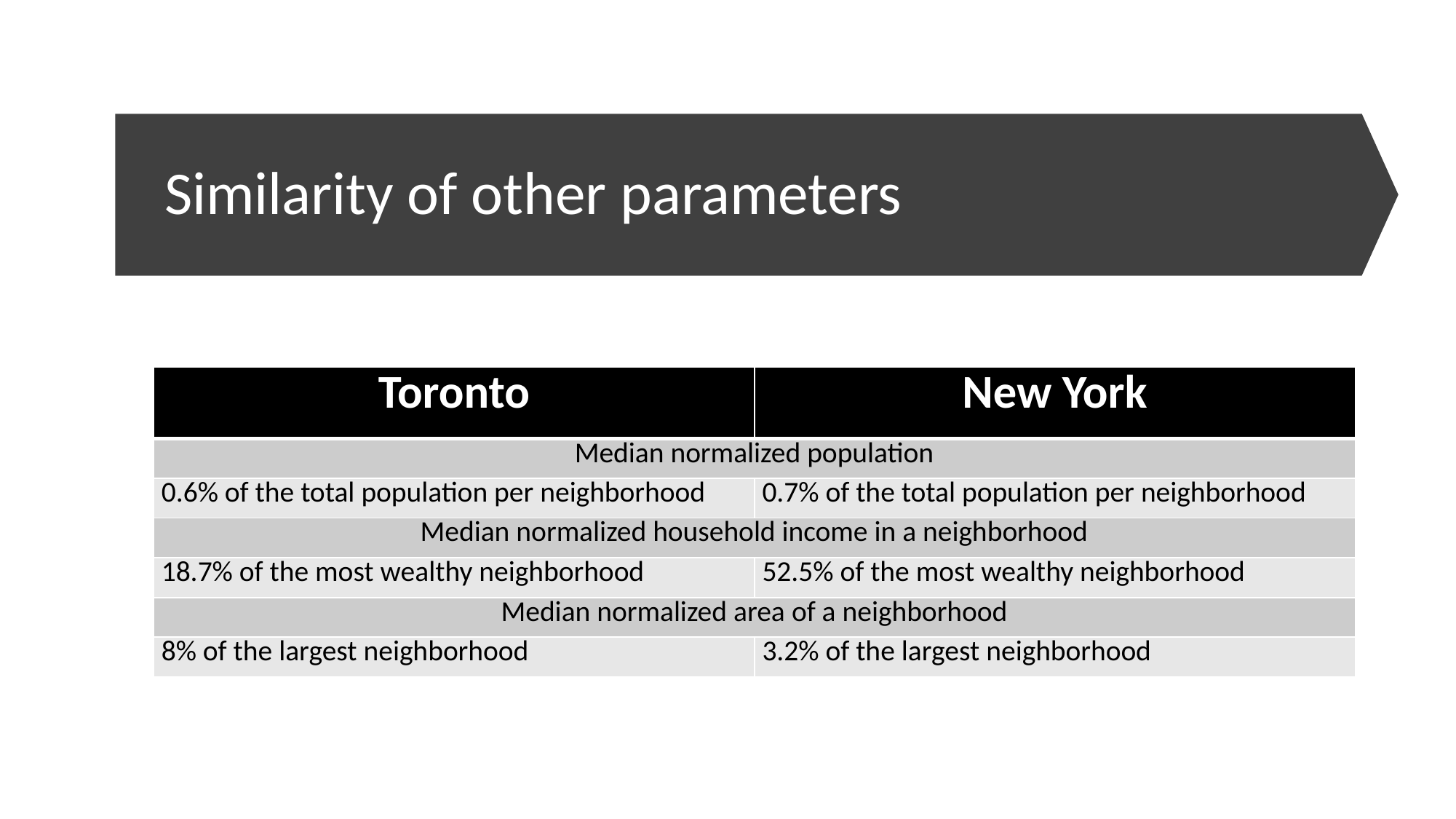

# Similarity of other parameters
| Toronto | New York |
| --- | --- |
| Median normalized population |  |
| 0.6% of the total population per neighborhood | 0.7% of the total population per neighborhood |
| Median normalized household income in a neighborhood |  |
| 18.7% of the most wealthy neighborhood | 52.5% of the most wealthy neighborhood |
| Median normalized area of a neighborhood |  |
| 8% of the largest neighborhood | 3.2% of the largest neighborhood |